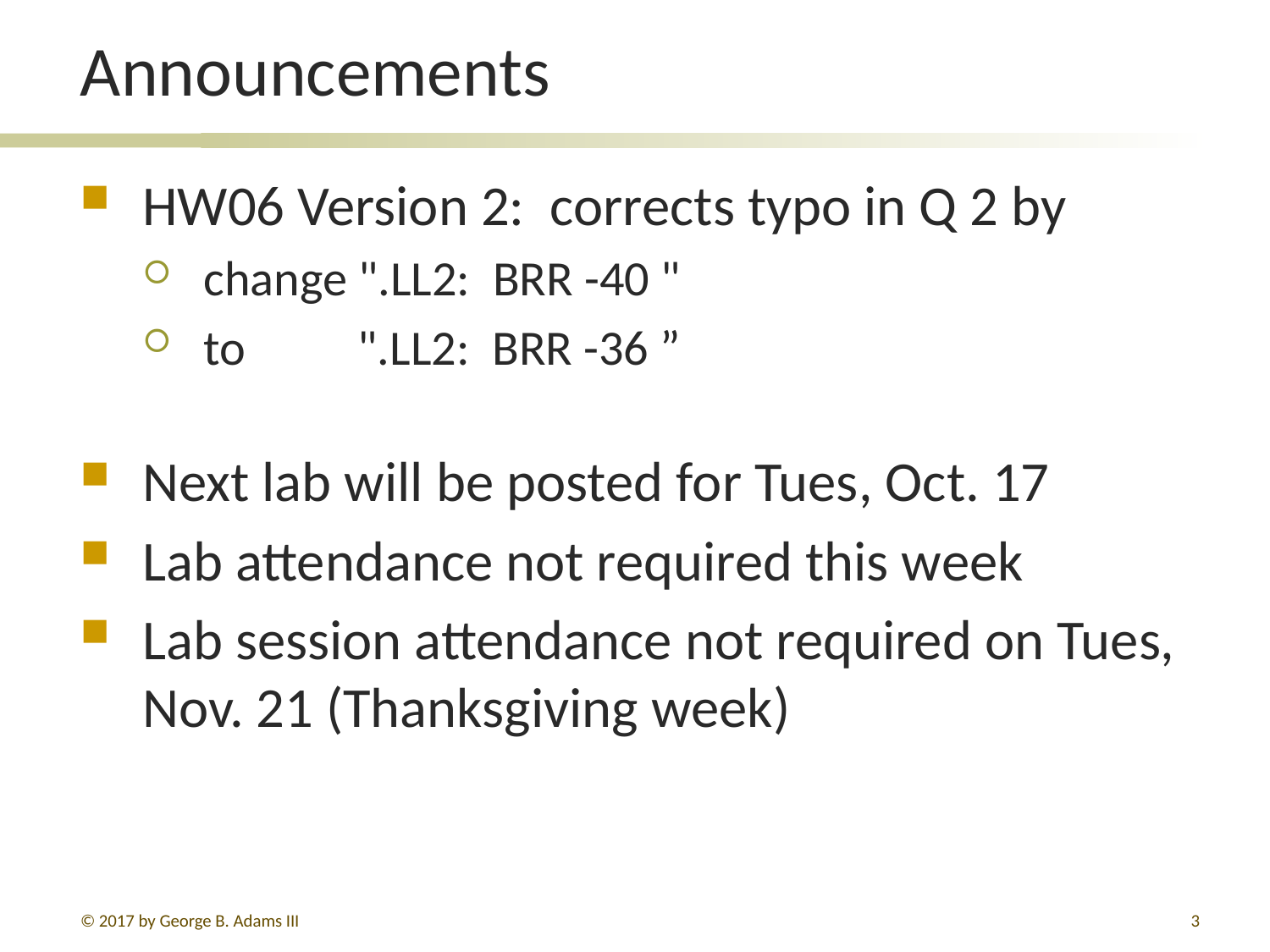

# Announcements
HW06 Version 2:  corrects typo in Q 2 by
change ".LL2:  BRR -40 "
to          ".LL2:  BRR -36 ”
Next lab will be posted for Tues, Oct. 17
Lab attendance not required this week
Lab session attendance not required on Tues, Nov. 21 (Thanksgiving week)
© 2017 by George B. Adams III
3